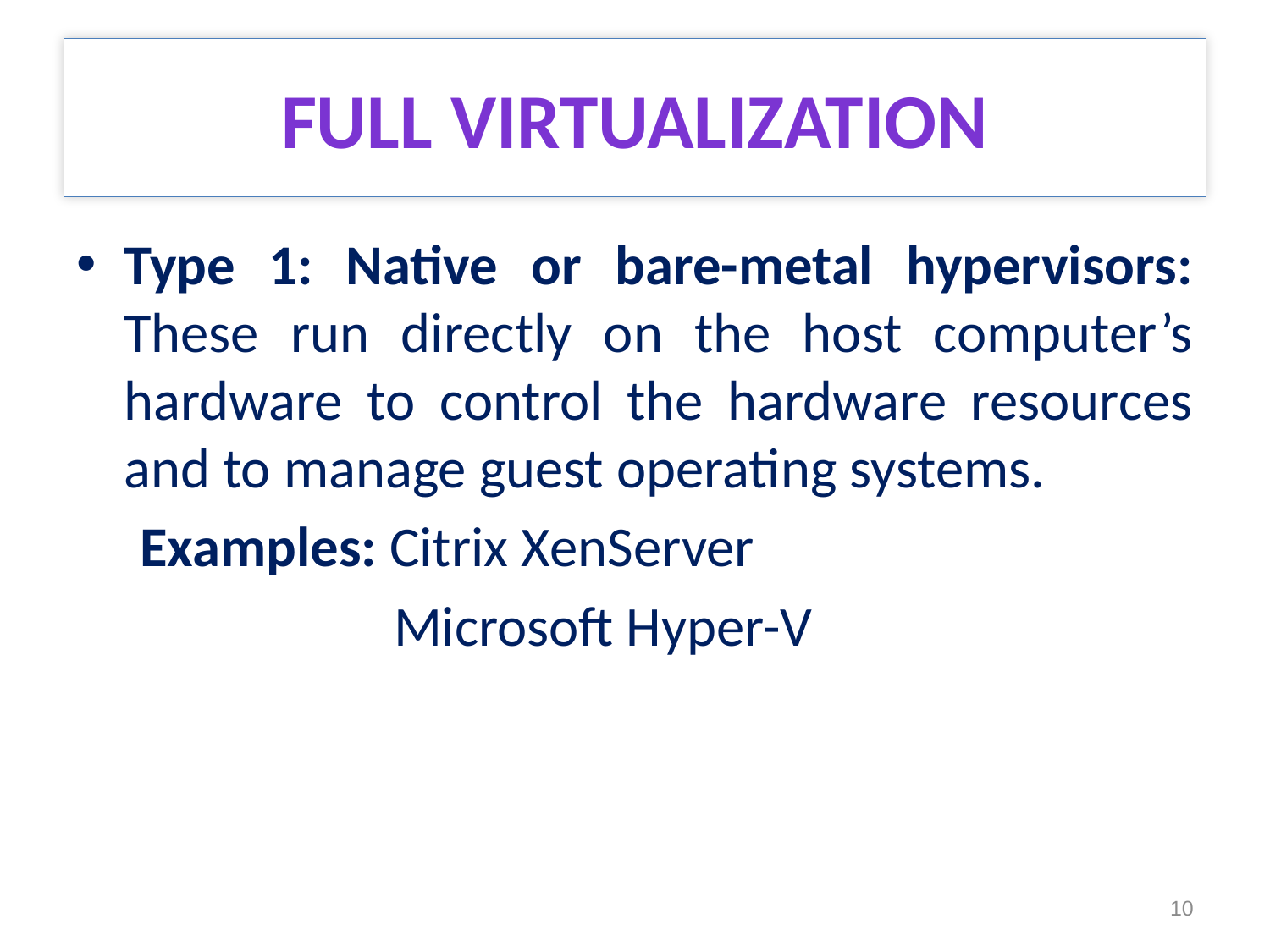

# FULL VIRTUALIZATION
Type 1: Native or bare-metal hypervisors: These run directly on the host computer’s hardware to control the hardware resources and to manage guest operating systems.
     Examples: Citrix XenServer
		     Microsoft Hyper-V
10